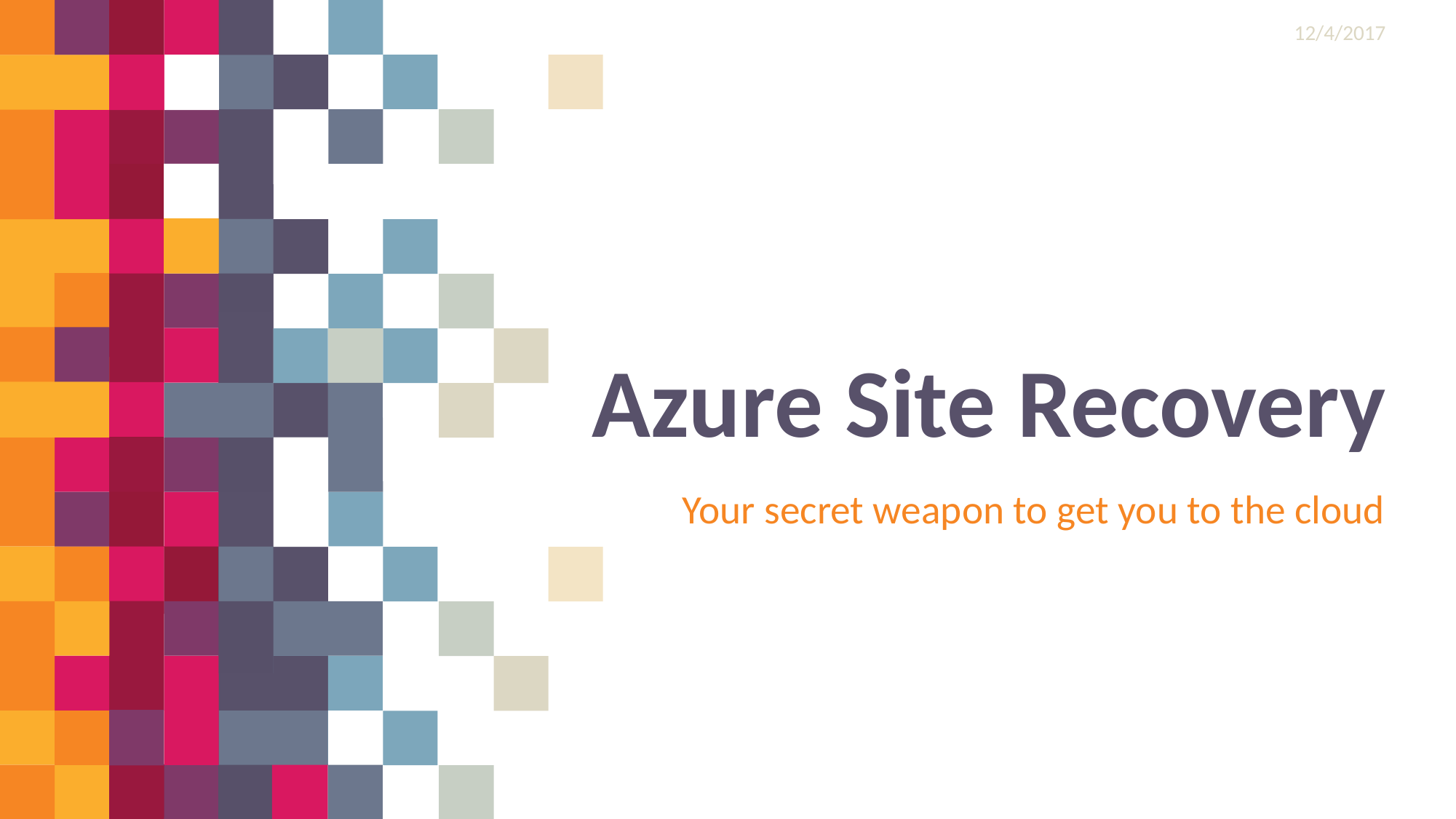

12/4/2017
# Azure Site Recovery
Your secret weapon to get you to the cloud